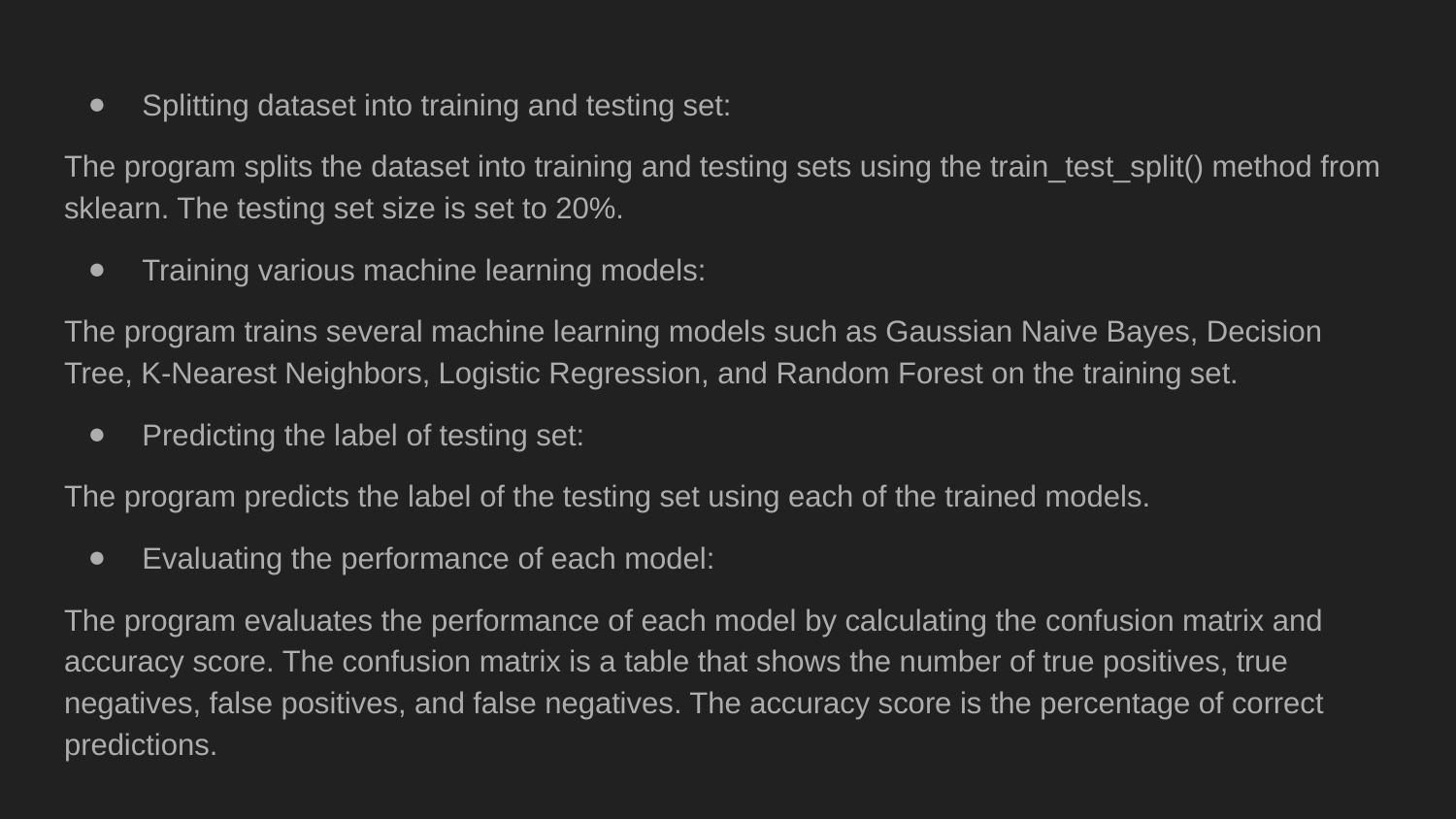

Splitting dataset into training and testing set:
The program splits the dataset into training and testing sets using the train_test_split() method from sklearn. The testing set size is set to 20%.
Training various machine learning models:
The program trains several machine learning models such as Gaussian Naive Bayes, Decision Tree, K-Nearest Neighbors, Logistic Regression, and Random Forest on the training set.
Predicting the label of testing set:
The program predicts the label of the testing set using each of the trained models.
Evaluating the performance of each model:
The program evaluates the performance of each model by calculating the confusion matrix and accuracy score. The confusion matrix is a table that shows the number of true positives, true negatives, false positives, and false negatives. The accuracy score is the percentage of correct predictions.